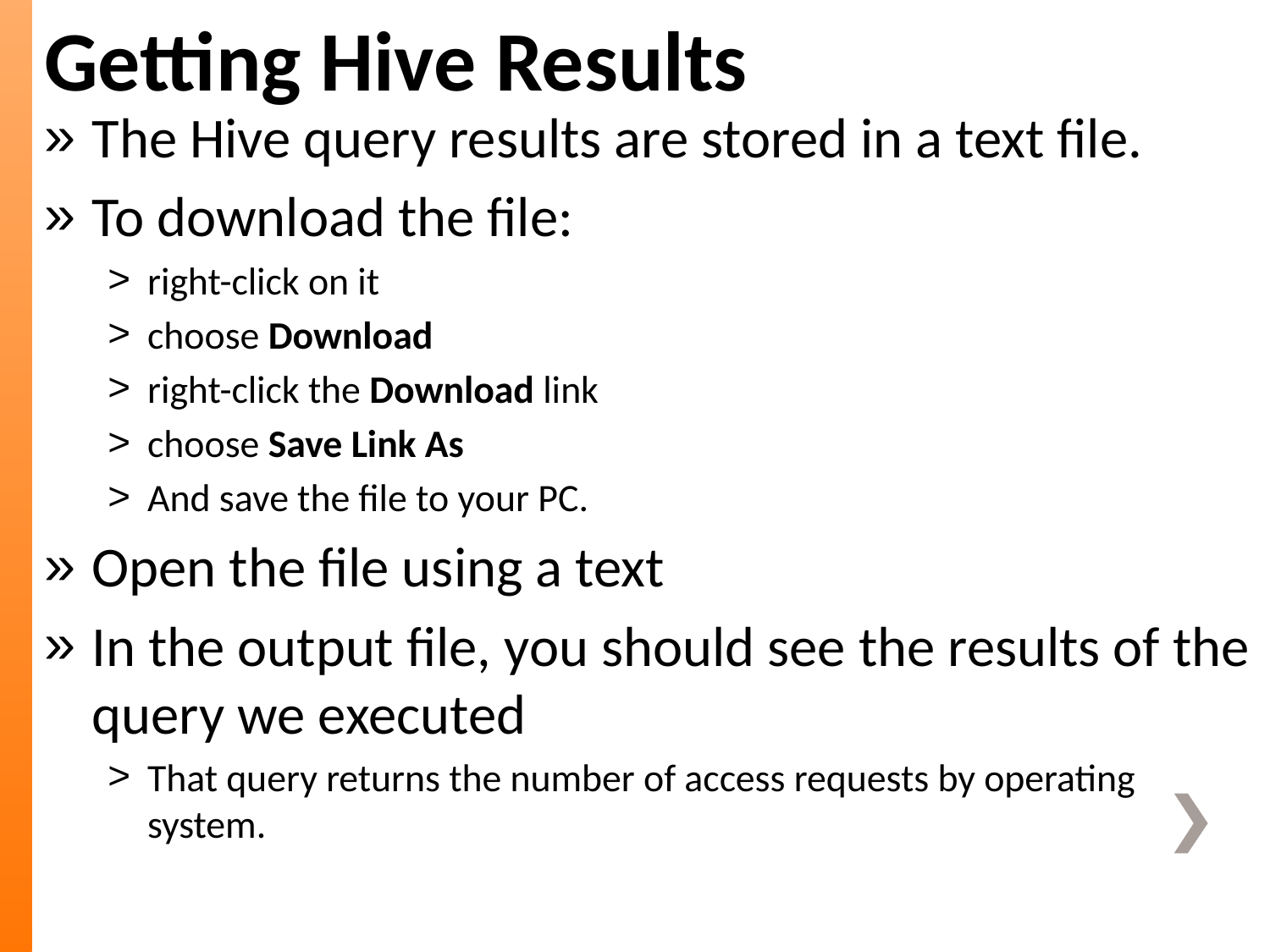

Getting Hive Results
The Hive query results are stored in a text file.
To download the file:
right-click on it
choose Download
right-click the Download link
choose Save Link As
And save the file to your PC.
Open the file using a text
In the output file, you should see the results of the query we executed
That query returns the number of access requests by operating system.